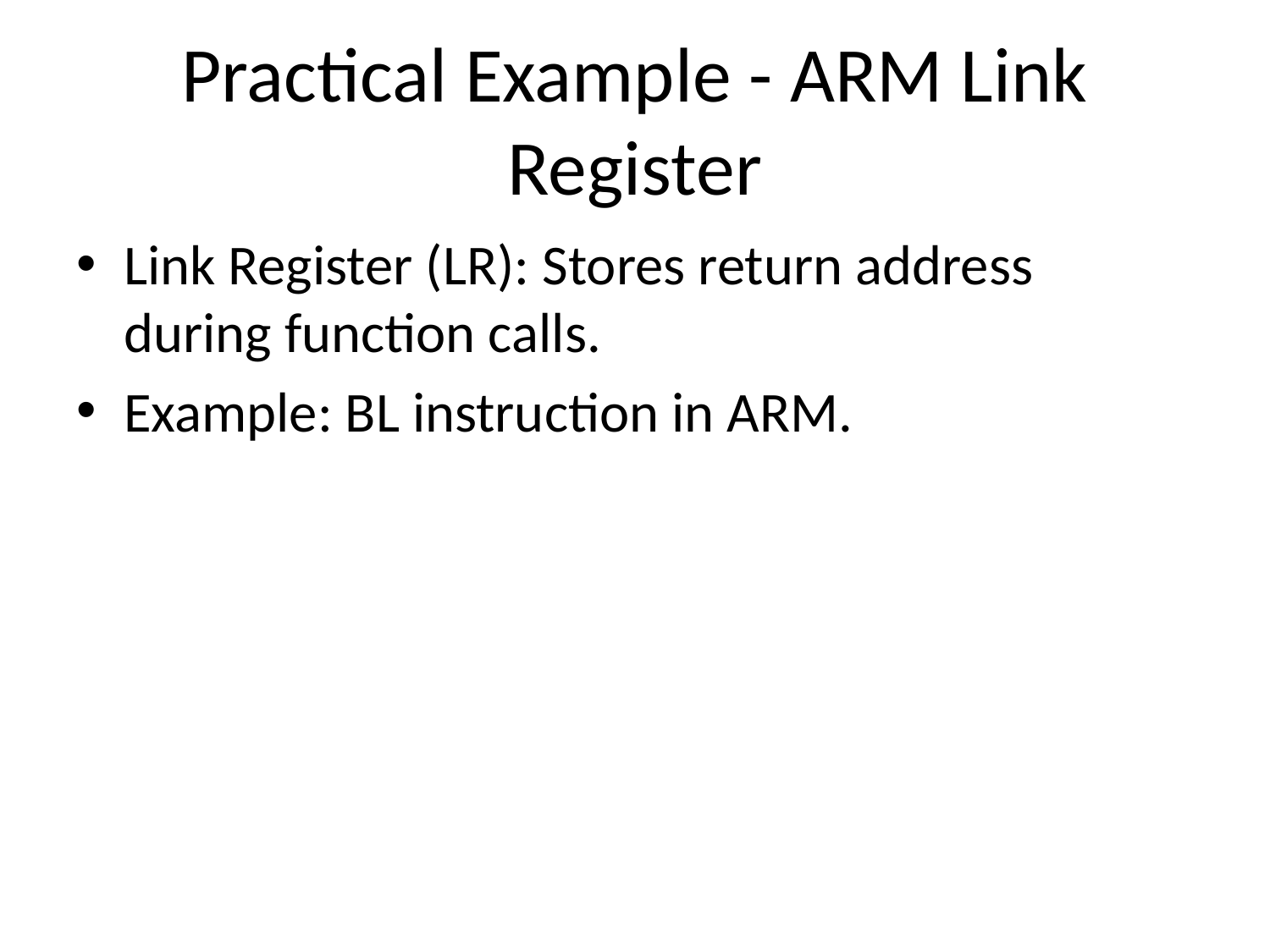

# Practical Example - ARM Link Register
Link Register (LR): Stores return address during function calls.
Example: BL instruction in ARM.